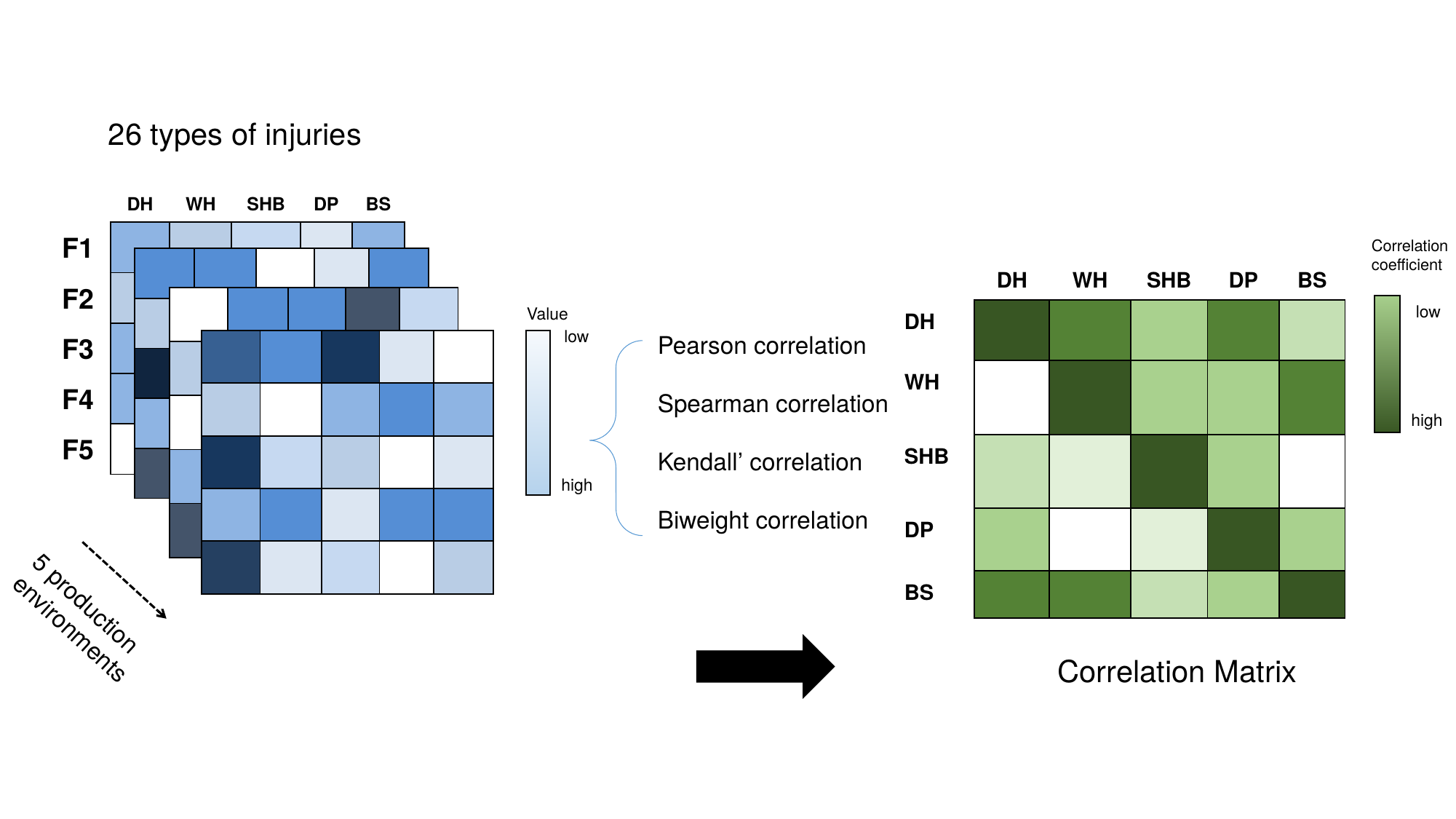

26 types of injuries
|  | DH | WH | SHB | DP | BS |
| --- | --- | --- | --- | --- | --- |
| F1 |  |  |  |  |  |
| F2 |  |  |  |  |  |
| F3 |  |  |  |  |  |
| F4 |  |  |  |  |  |
| F5 |  |  |  |  |  |
|  |  |  |  |  |  |
| --- | --- | --- | --- | --- | --- |
|  |  |  |  |  |  |
|  |  |  |  |  |  |
|  |  |  |  |  |  |
|  |  |  |  |  |  |
|  |  |  |  |  |  |
|  | DH | WH | SHB | DP | BS |
| --- | --- | --- | --- | --- | --- |
| DH |  |  |  |  |  |
| WH |  |  |  |  |  |
| SHB |  |  |  |  |  |
| DP |  |  |  |  |  |
| BS |  |  |  |  |  |
Correlation coefficient
|  |  |  |  |  |  |
| --- | --- | --- | --- | --- | --- |
|  |  |  |  |  |  |
|  |  |  |  |  |  |
|  |  |  |  |  |  |
|  |  |  |  |  |  |
|  |  |  |  |  |  |
|  |  |  |  |  |  |
| --- | --- | --- | --- | --- | --- |
|  |  |  |  |  |  |
|  |  |  |  |  |  |
|  |  |  |  |  |  |
|  |  |  |  |  |  |
|  |  |  |  |  |  |

low

Pearson correlation

Spearman correlation

Kendall’ correlation

Biweight correlation
Value
low

high
high
5 production environments
Correlation Matrix